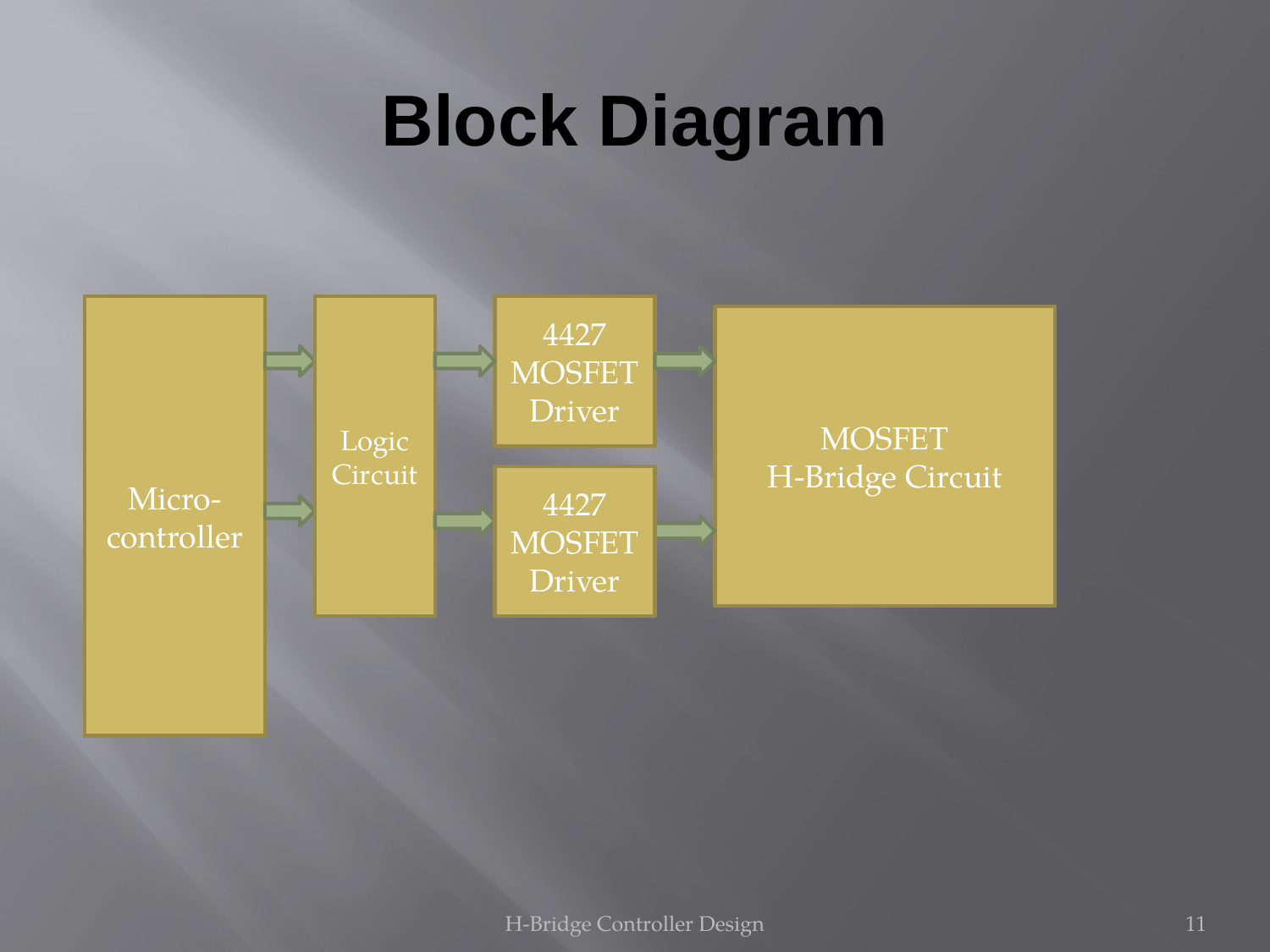

# Block Diagram
Micro-controller
Logic
Circuit
4427
MOSFET
Driver
MOSFET
H-Bridge Circuit

4427
MOSFET
Driver

H-Bridge Controller Design
11